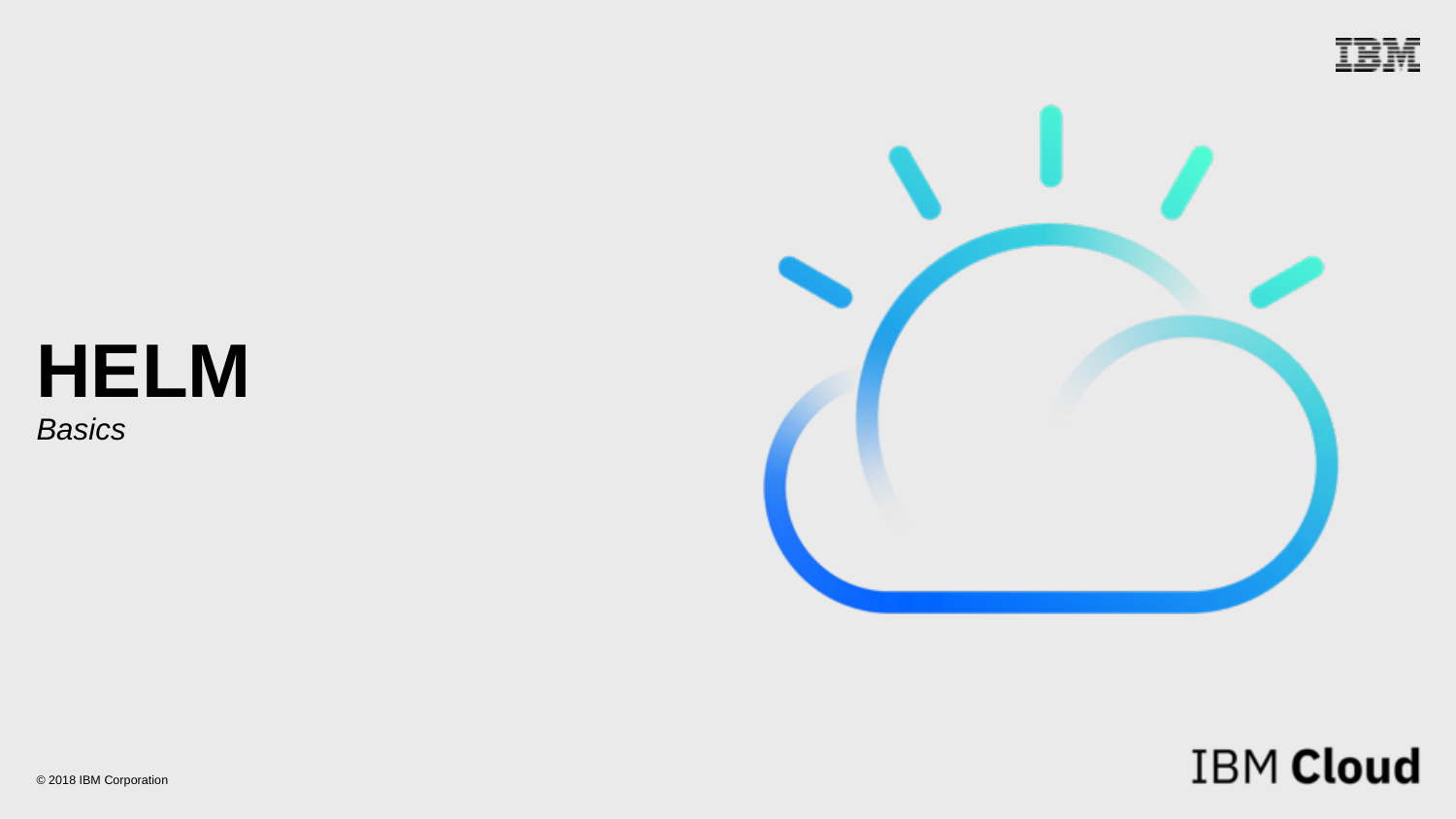

# HELM Basics

© 2018 IBM Corporation